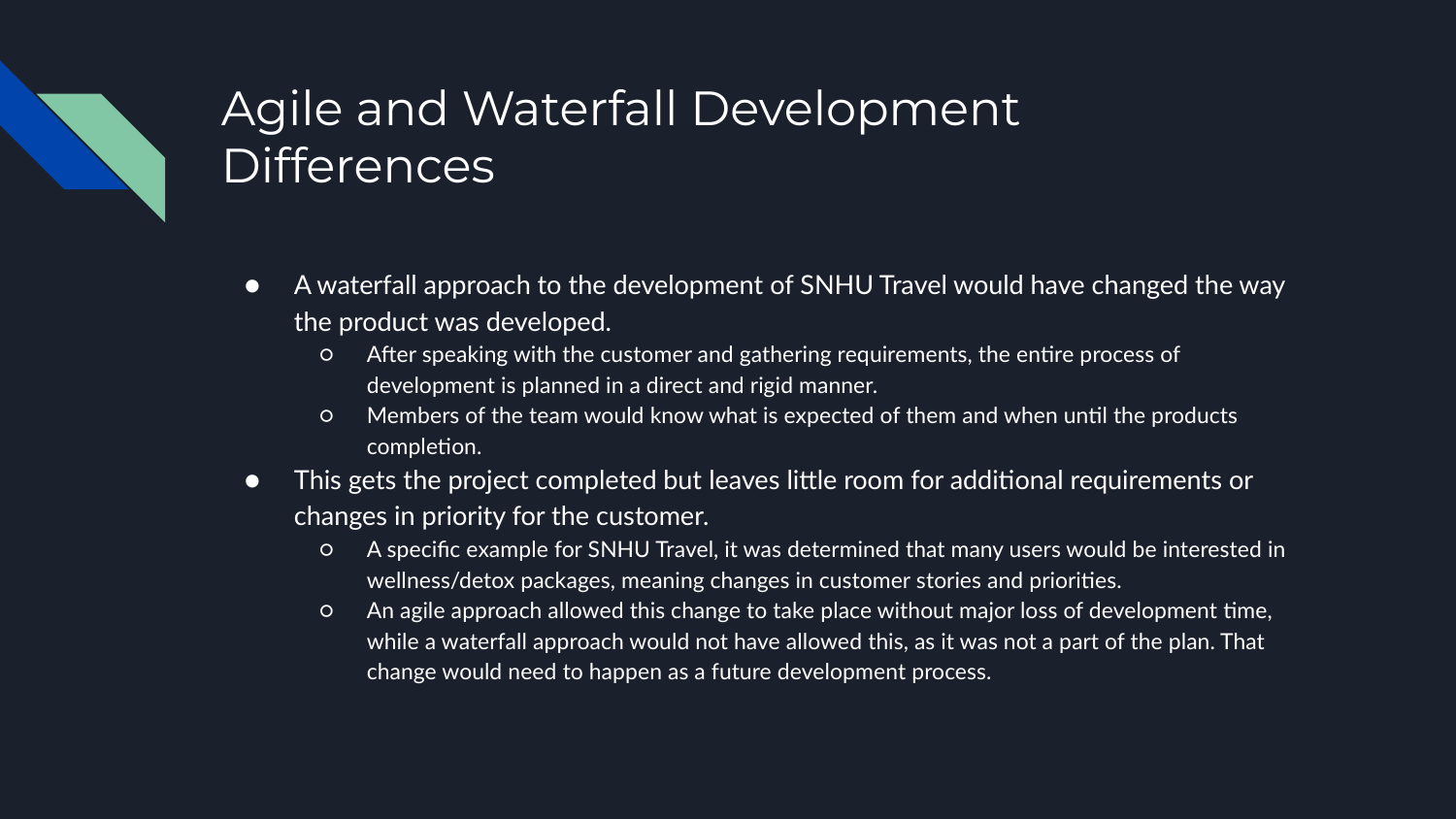

# Agile and Waterfall Development Differences
A waterfall approach to the development of SNHU Travel would have changed the way the product was developed.
After speaking with the customer and gathering requirements, the entire process of development is planned in a direct and rigid manner.
Members of the team would know what is expected of them and when until the products completion.
This gets the project completed but leaves little room for additional requirements or changes in priority for the customer.
A specific example for SNHU Travel, it was determined that many users would be interested in wellness/detox packages, meaning changes in customer stories and priorities.
An agile approach allowed this change to take place without major loss of development time, while a waterfall approach would not have allowed this, as it was not a part of the plan. That change would need to happen as a future development process.